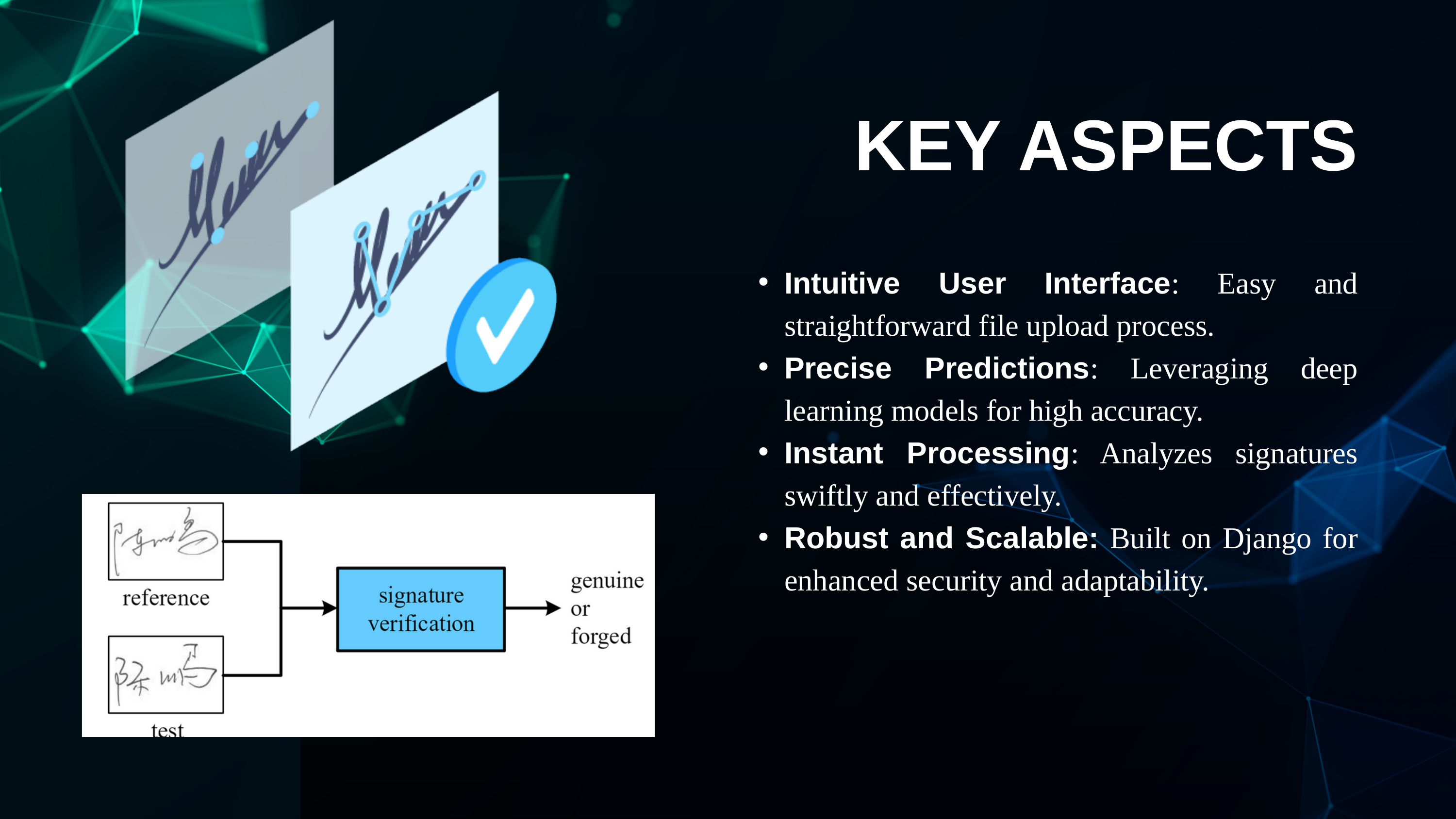

KEY ASPECTS
Intuitive User Interface: Easy and straightforward file upload process.
Precise Predictions: Leveraging deep learning models for high accuracy.
Instant Processing: Analyzes signatures swiftly and effectively.
Robust and Scalable: Built on Django for enhanced security and adaptability.